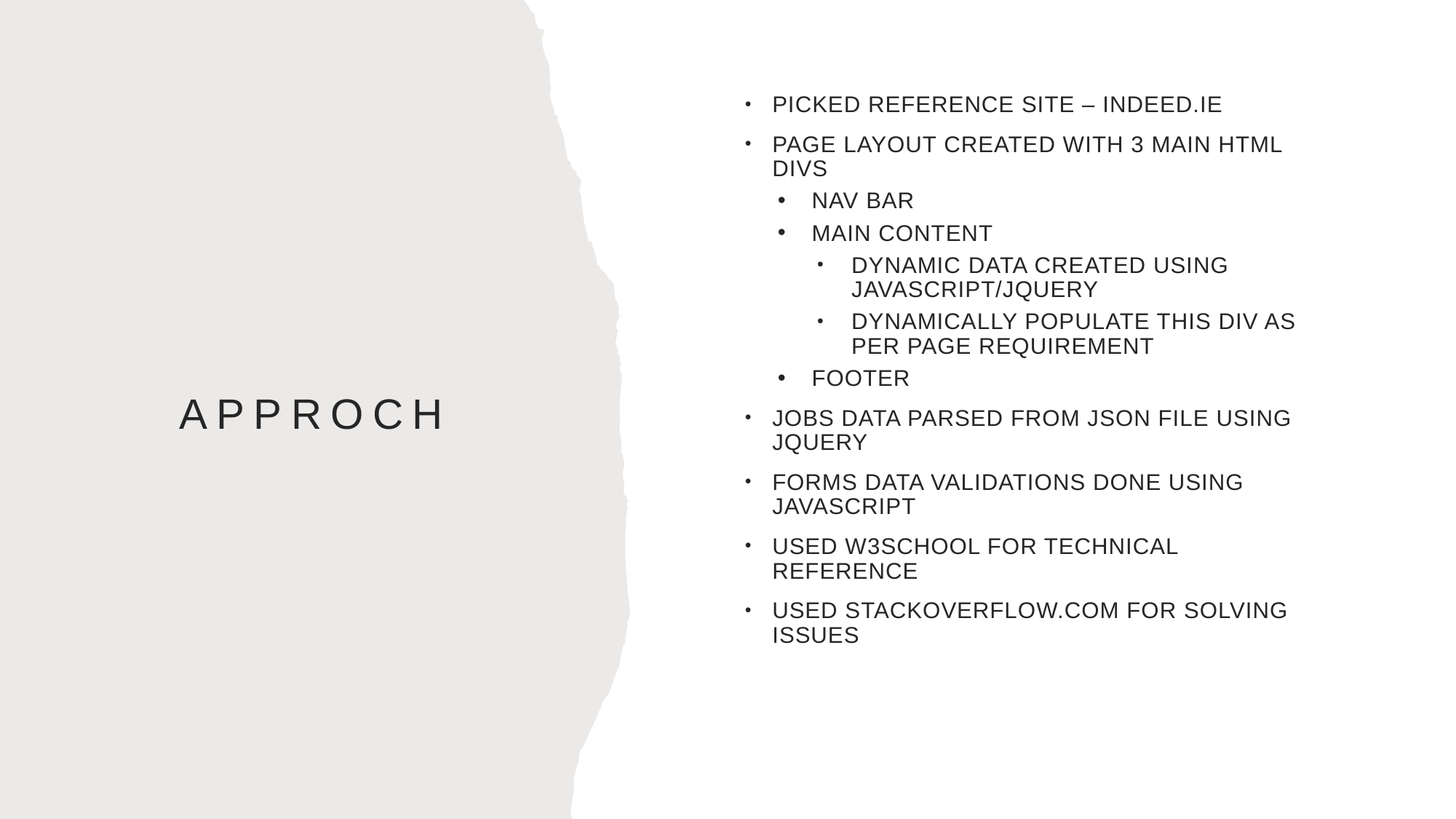

PICKED REFERENCE SITE – INDEED.IE
PAGE LAYOUT CREATED WITH 3 MAIN HTML DIVS
NAV BAR
MAIN CONTENT
DYNAMIC DATA CREATED USING JAVASCRIPT/JQUERY
DYNAMICALLY POPULATE THIS DIV AS PER PAGE REQUIREMENT
FOOTER
JOBS DATA PARSED FROM JSON FILE USING JQUERY
FORMS DATA VALIDATIONS DONE USING JAVASCRIPT
USED W3SCHOOL FOR TECHNICAL REFERENCE
USED STACKOVERFLOW.COM FOR SOLVING ISSUES

# APPROCH